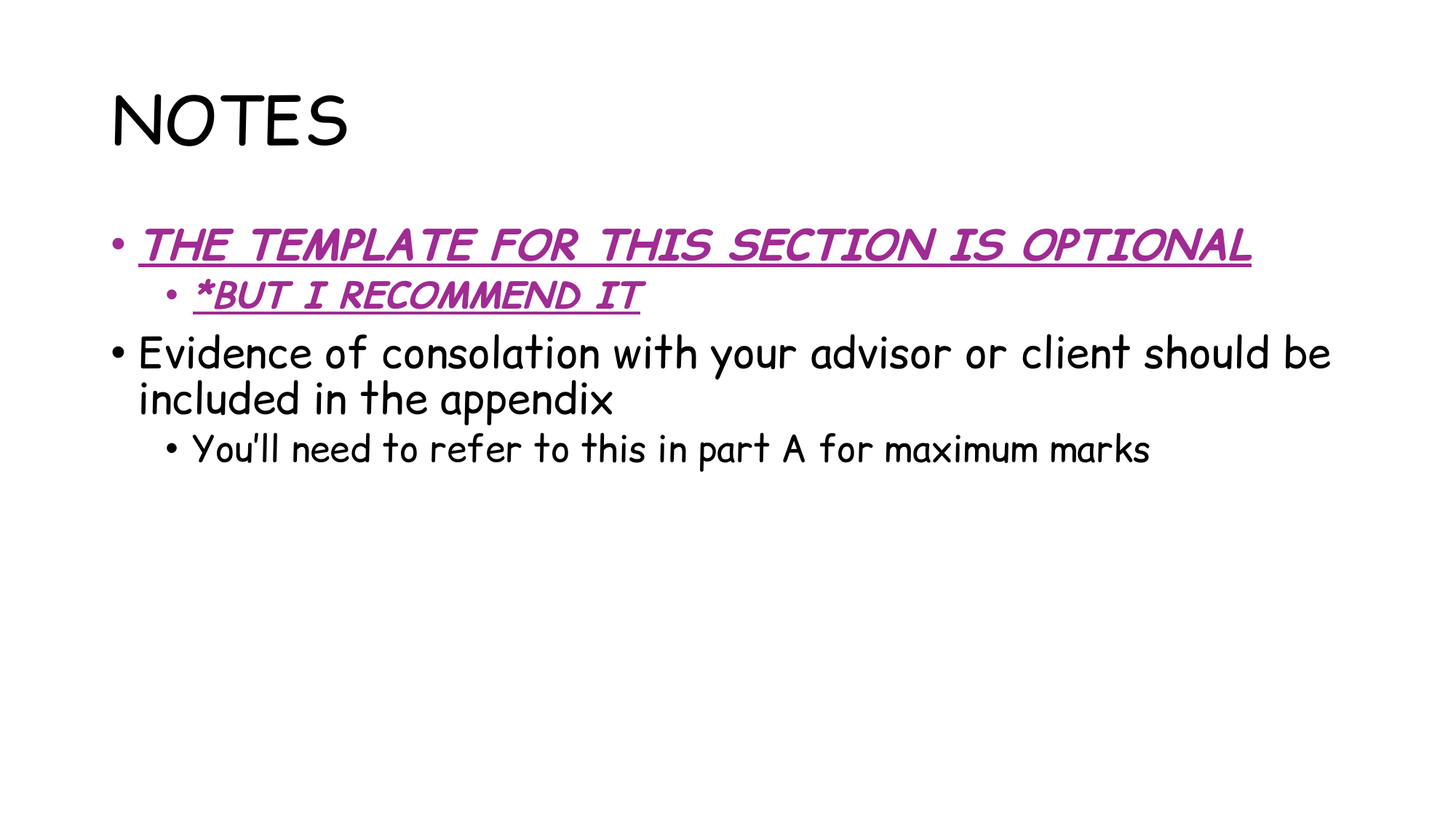

# NOTES
THE TEMPLATE FOR THIS SECTION IS OPTIONAL
*BUT I RECOMMEND IT
Evidence of consolation with your advisor or client should be included in the appendix
You’ll need to refer to this in part A for maximum marks